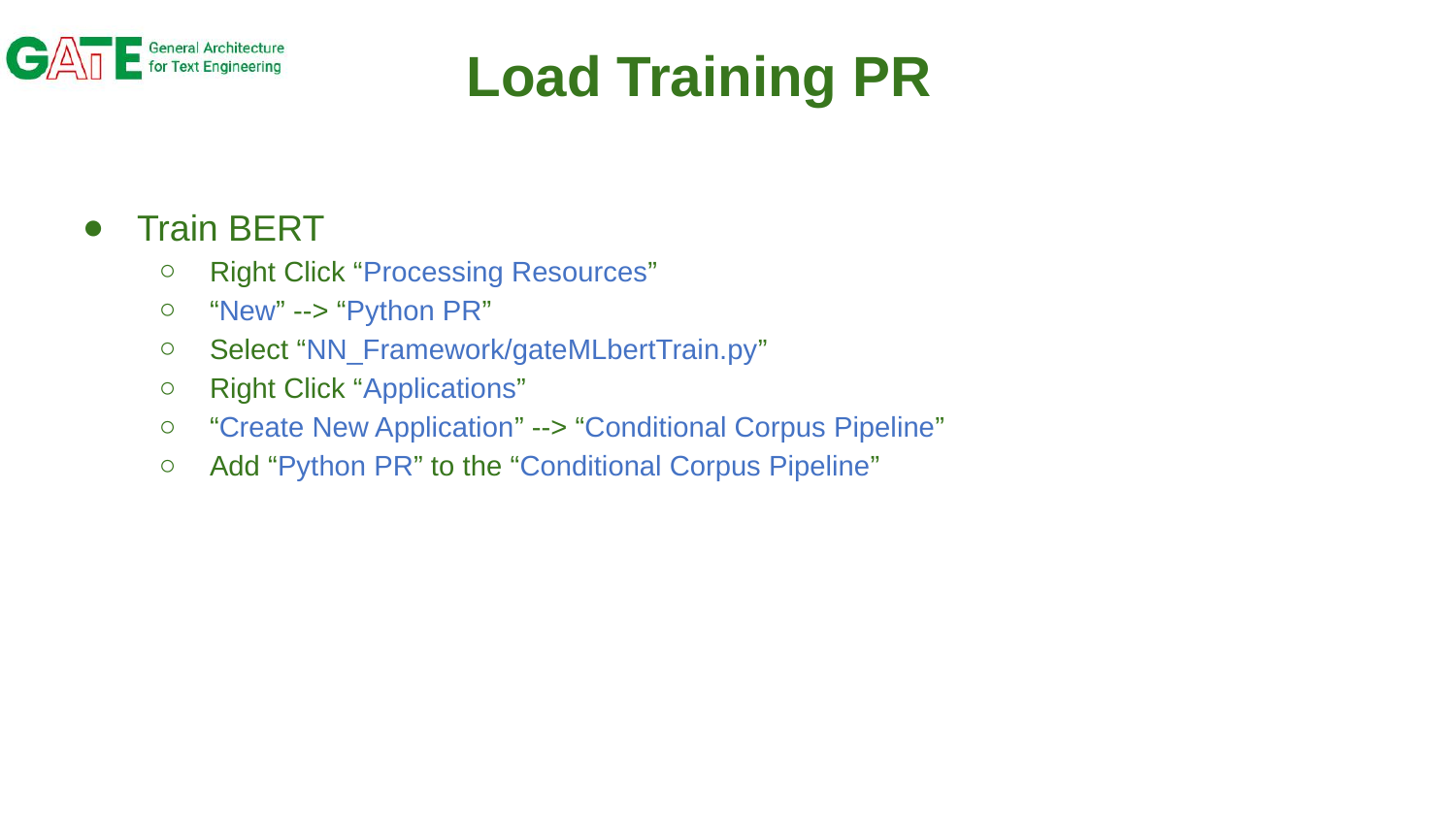

# Load Training PR
Train BERT
Right Click “Processing Resources”
“New” --> “Python PR”
Select “NN_Framework/gateMLbertTrain.py”
Right Click “Applications”
“Create New Application” --> “Conditional Corpus Pipeline”
Add “Python PR” to the “Conditional Corpus Pipeline”